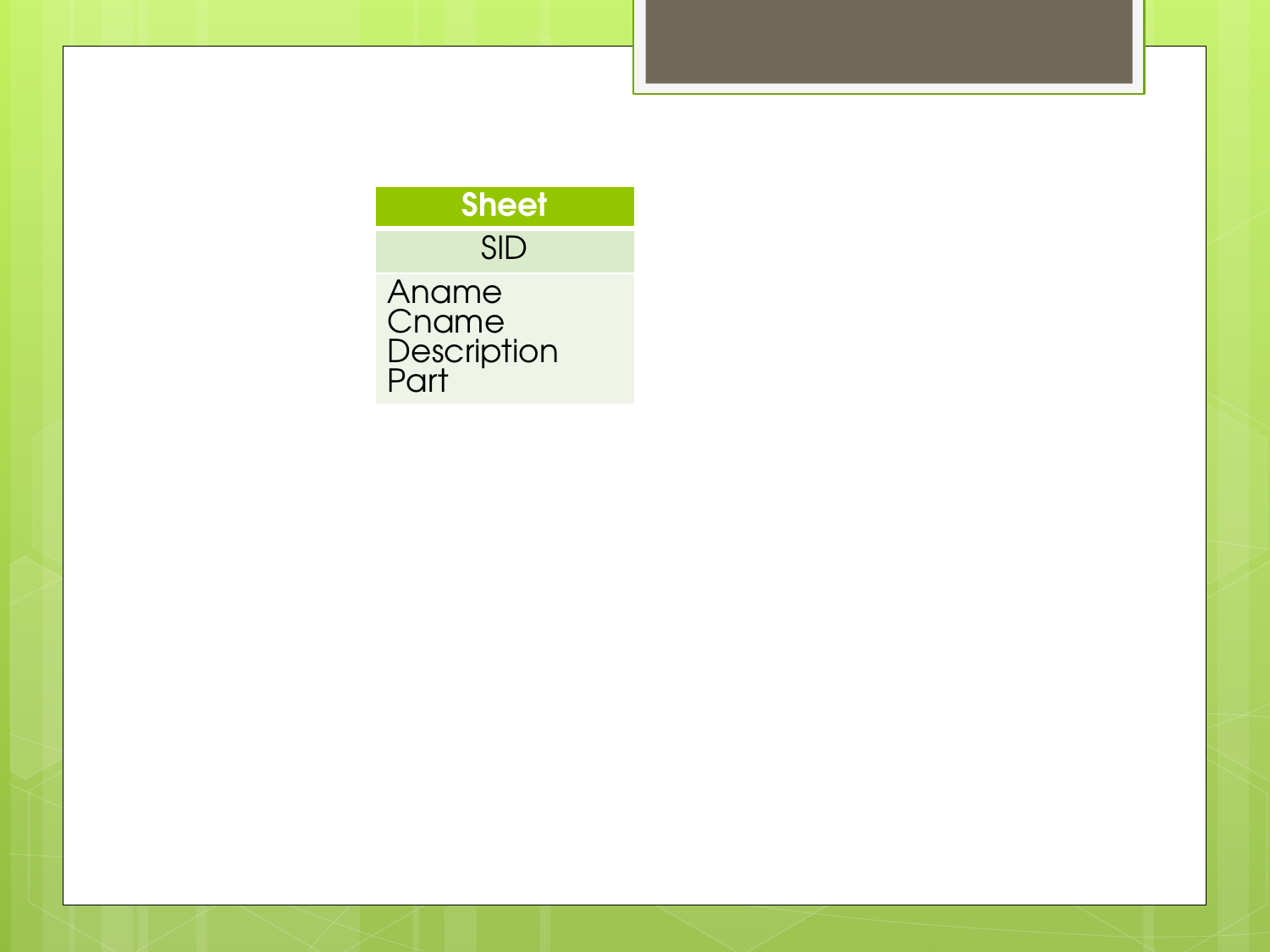

| Sheet |
| --- |
| SID |
| Aname Cname Description Part |